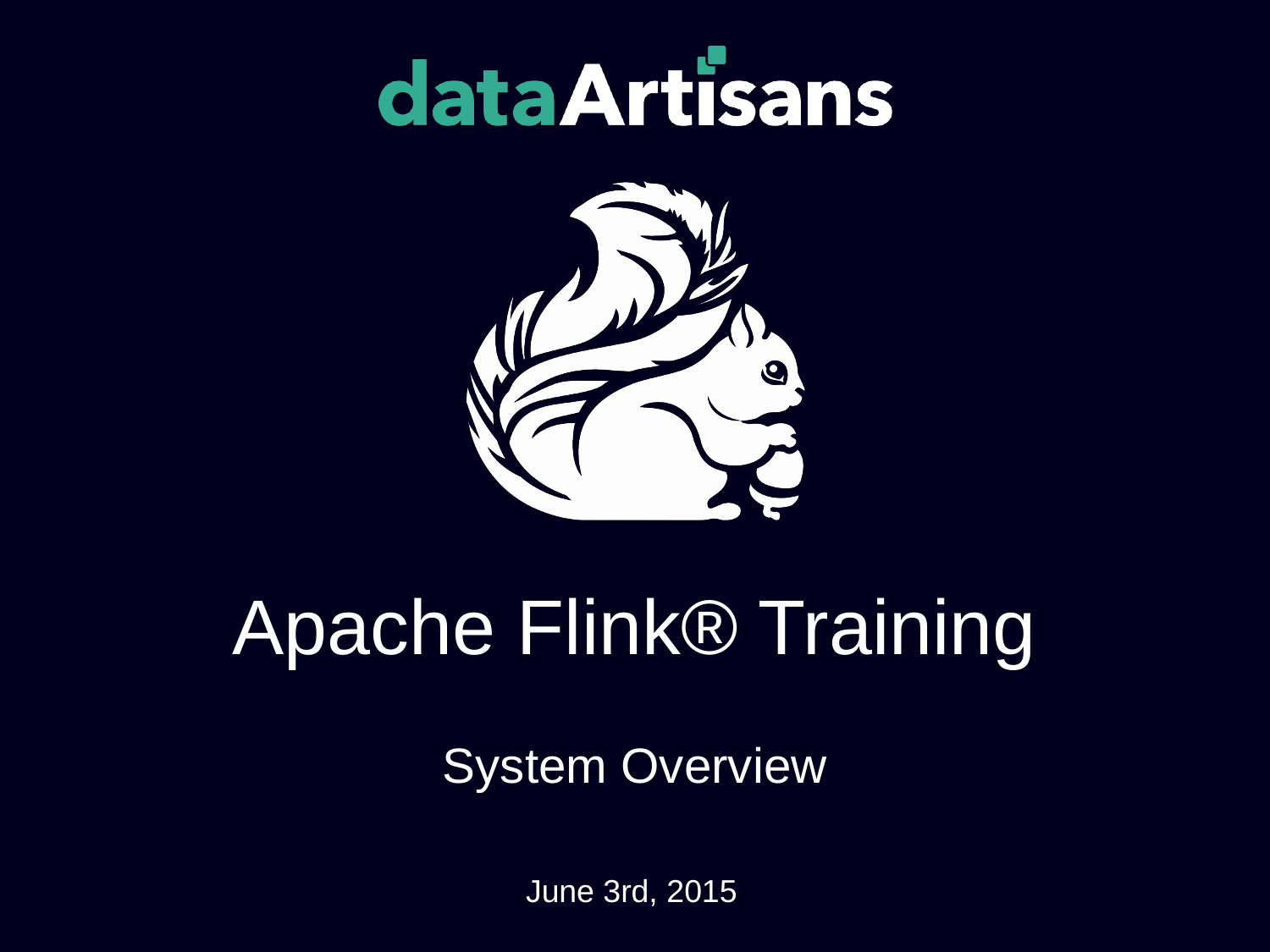

# Apache Flink® Training
System Overview
June 3rd, 2015